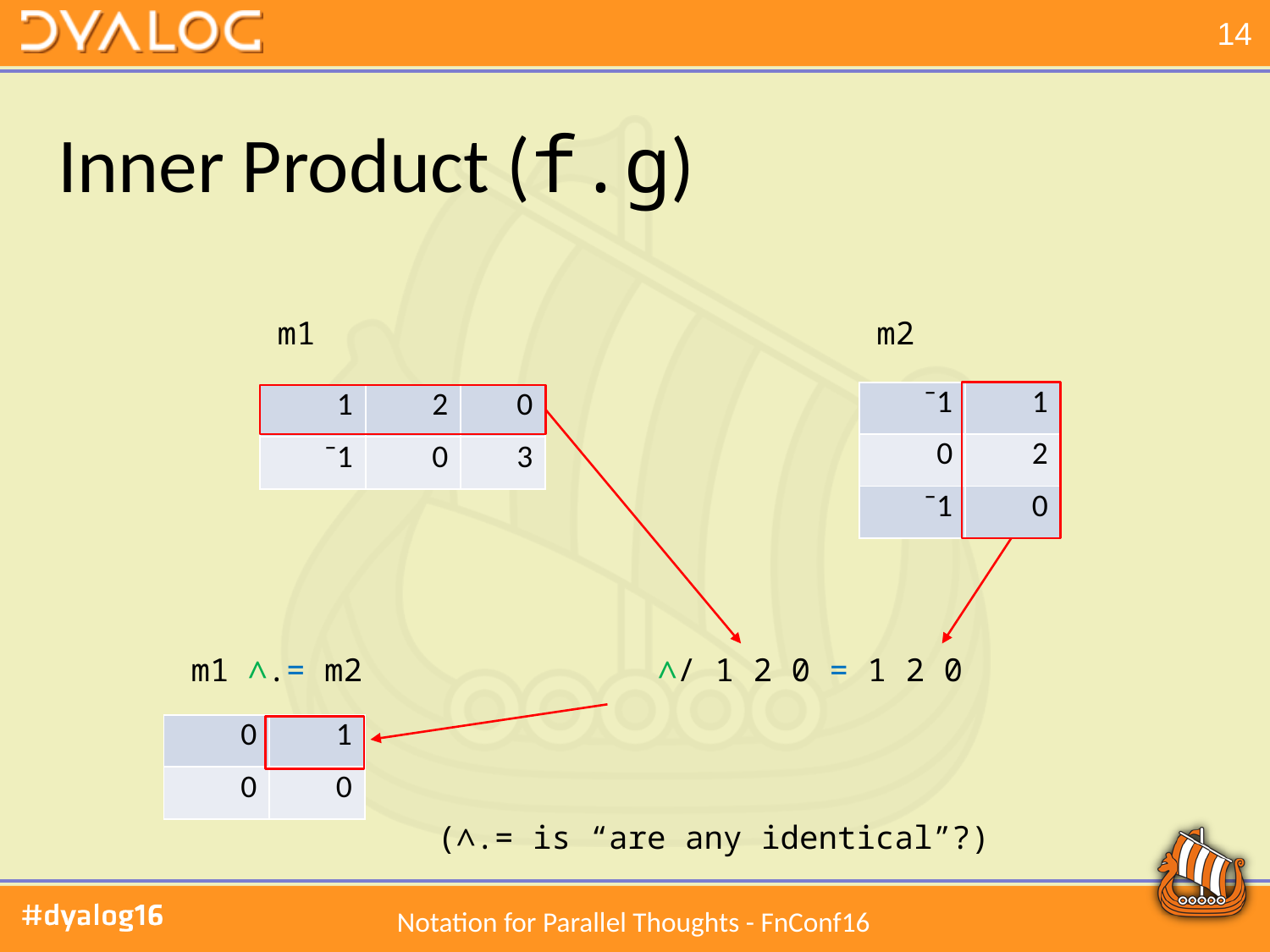

# Inner Product (f.g)

m1
m2
| ¯1 | 1 |
| --- | --- |
| 0 | 2 |
| ¯1 | 0 |

| 1 | 2 | 0 |
| --- | --- | --- |
| ¯1 | 0 | 3 |

m1 ∧.= m2
∧/ 1 2 0 = 1 2 0
| 0 | 1 |
| --- | --- |
| 0 | 0 |

(∧.= is “are any identical”?)
Notation for Parallel Thoughts - FnConf16